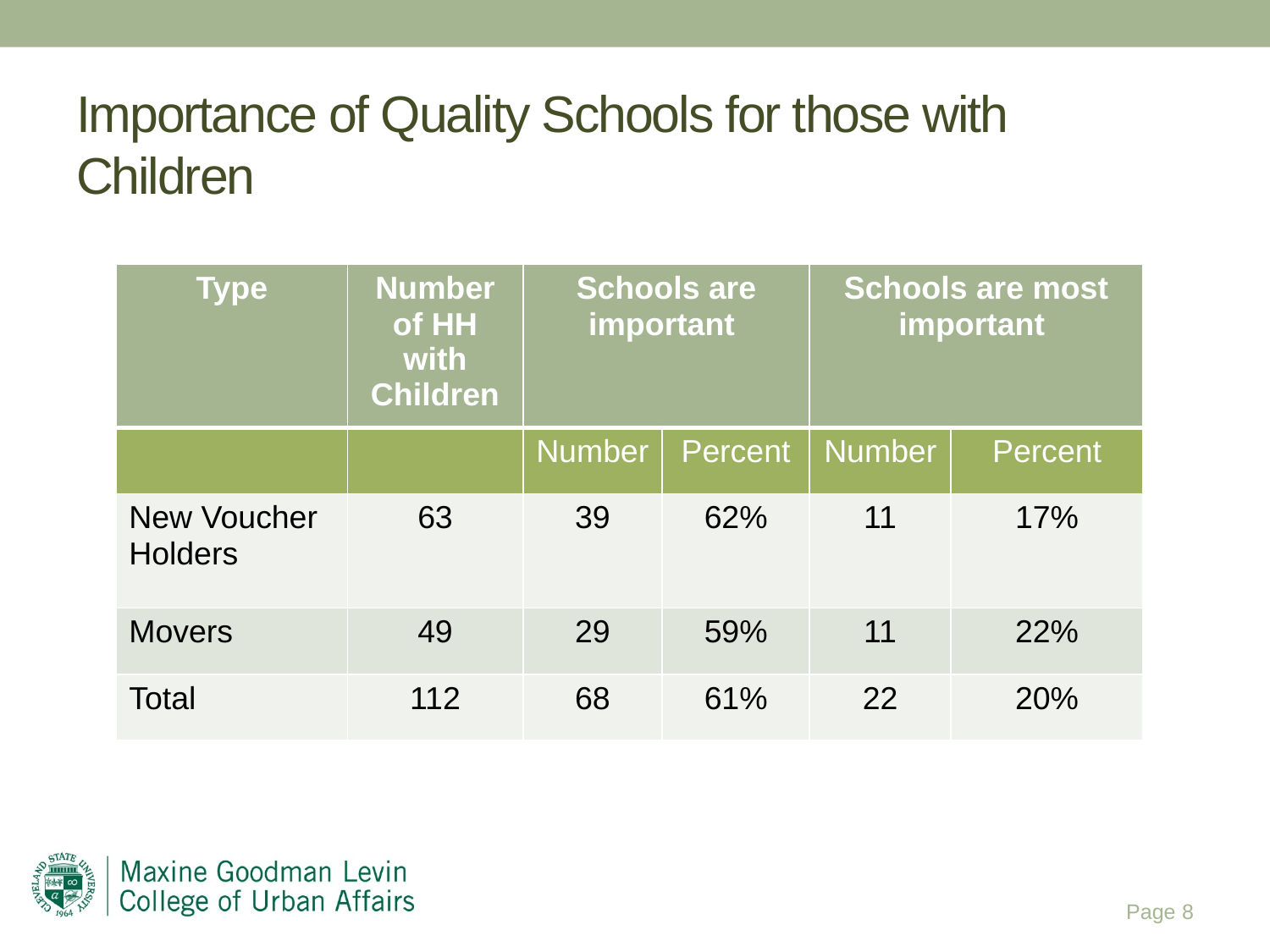

# Importance of Quality Schools for those with Children
| Type | Number of HH with Children | Schools are important |  | Schools are most important |  |
| --- | --- | --- | --- | --- | --- |
|  |  | Number | Percent | Number | Percent |
| New Voucher Holders | 63 | 39 | 62% | 11 | 17% |
| Movers | 49 | 29 | 59% | 11 | 22% |
| Total | 112 | 68 | 61% | 22 | 20% |